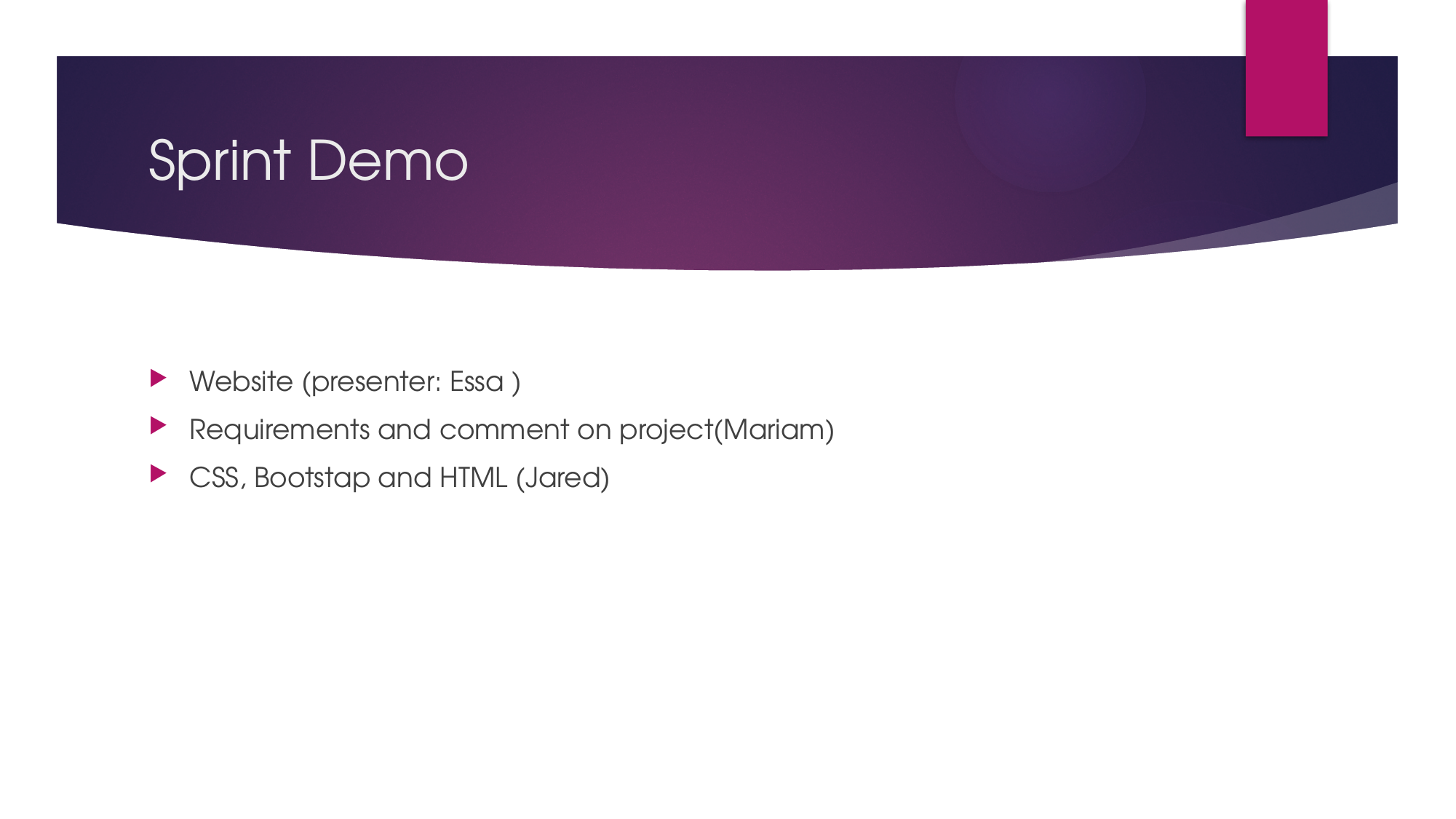

# Sprint Demo

Website (presenter: Essa )
Requirements and comment on project(Mariam)
CSS, Bootstap and HTML (Jared)